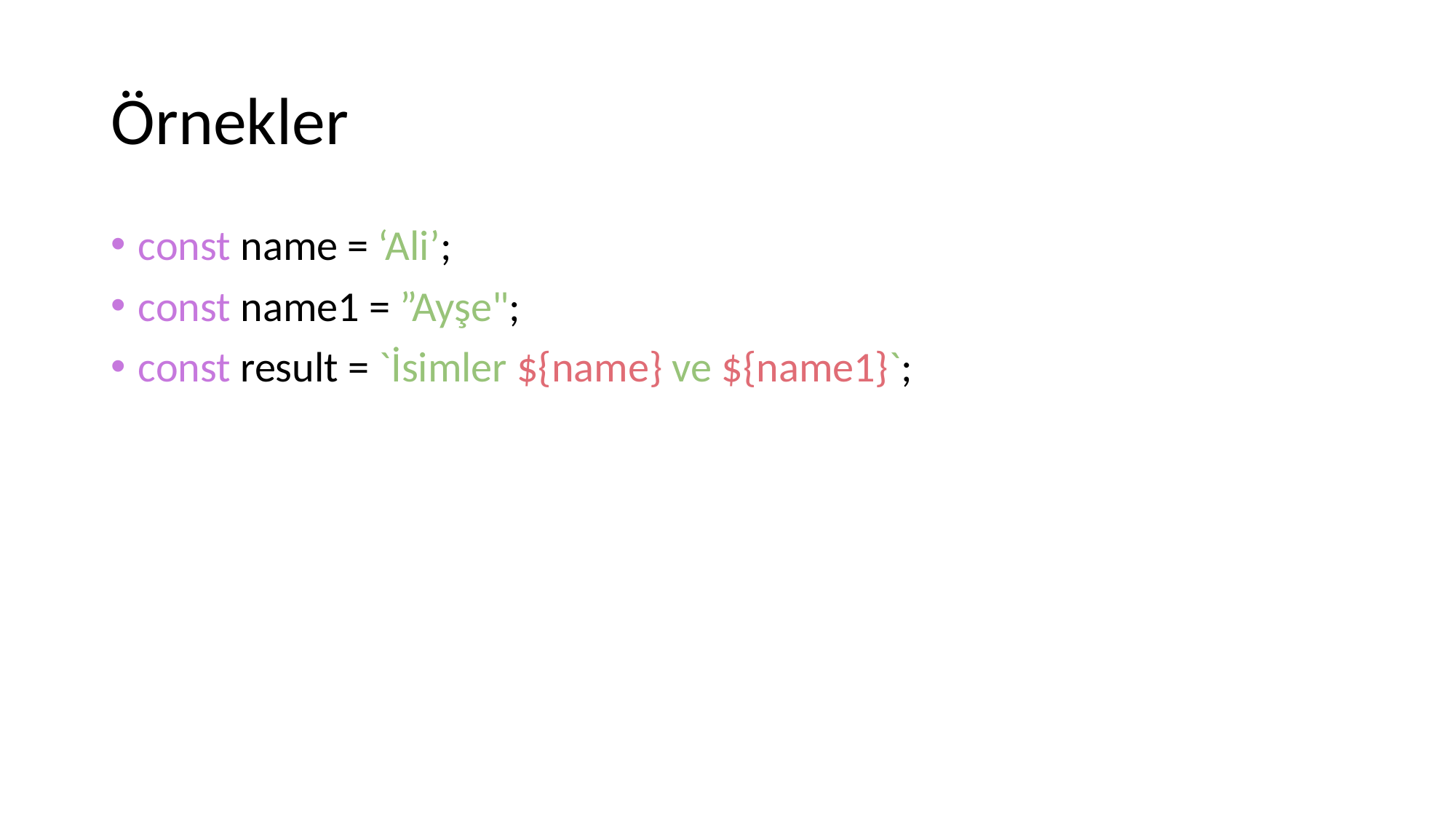

# Örnekler
const name = ‘Ali’;
const name1 = ”Ayşe";
const result = `İsimler ${name} ve ${name1}`;